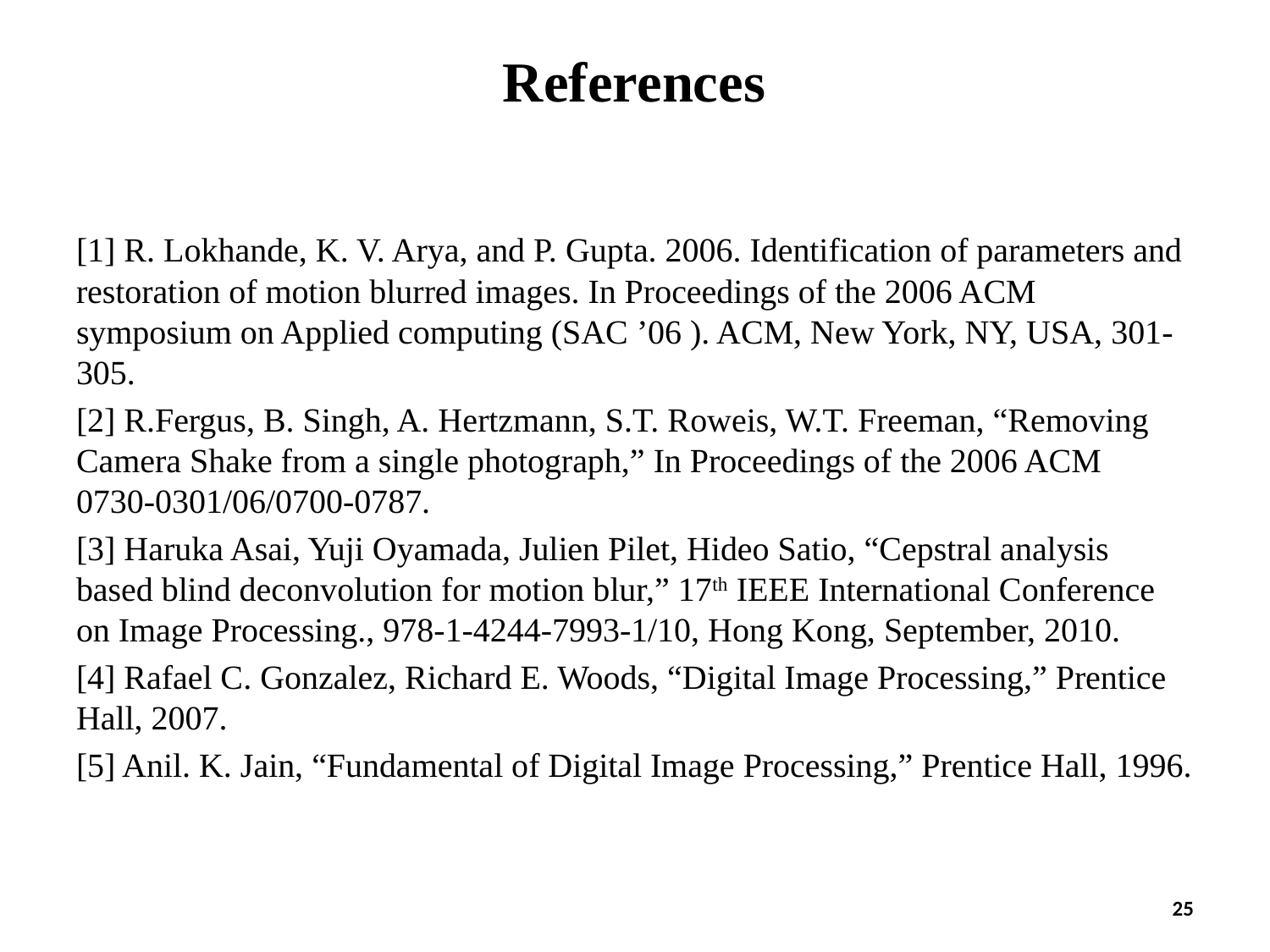

# References
[1] R. Lokhande, K. V. Arya, and P. Gupta. 2006. Identification of parameters and restoration of motion blurred images. In Proceedings of the 2006 ACM symposium on Applied computing (SAC ’06 ). ACM, New York, NY, USA, 301-305.
[2] R.Fergus, B. Singh, A. Hertzmann, S.T. Roweis, W.T. Freeman, “Removing Camera Shake from a single photograph,” In Proceedings of the 2006 ACM  0730-0301/06/0700-0787.
[3] Haruka Asai, Yuji Oyamada, Julien Pilet, Hideo Satio, “Cepstral analysis based blind deconvolution for motion blur,” 17th IEEE International Conference on Image Processing., 978-1-4244-7993-1/10, Hong Kong, September, 2010.
[4] Rafael C. Gonzalez, Richard E. Woods, “Digital Image Processing,” Prentice Hall, 2007.
[5] Anil. K. Jain, “Fundamental of Digital Image Processing,” Prentice Hall, 1996.

25